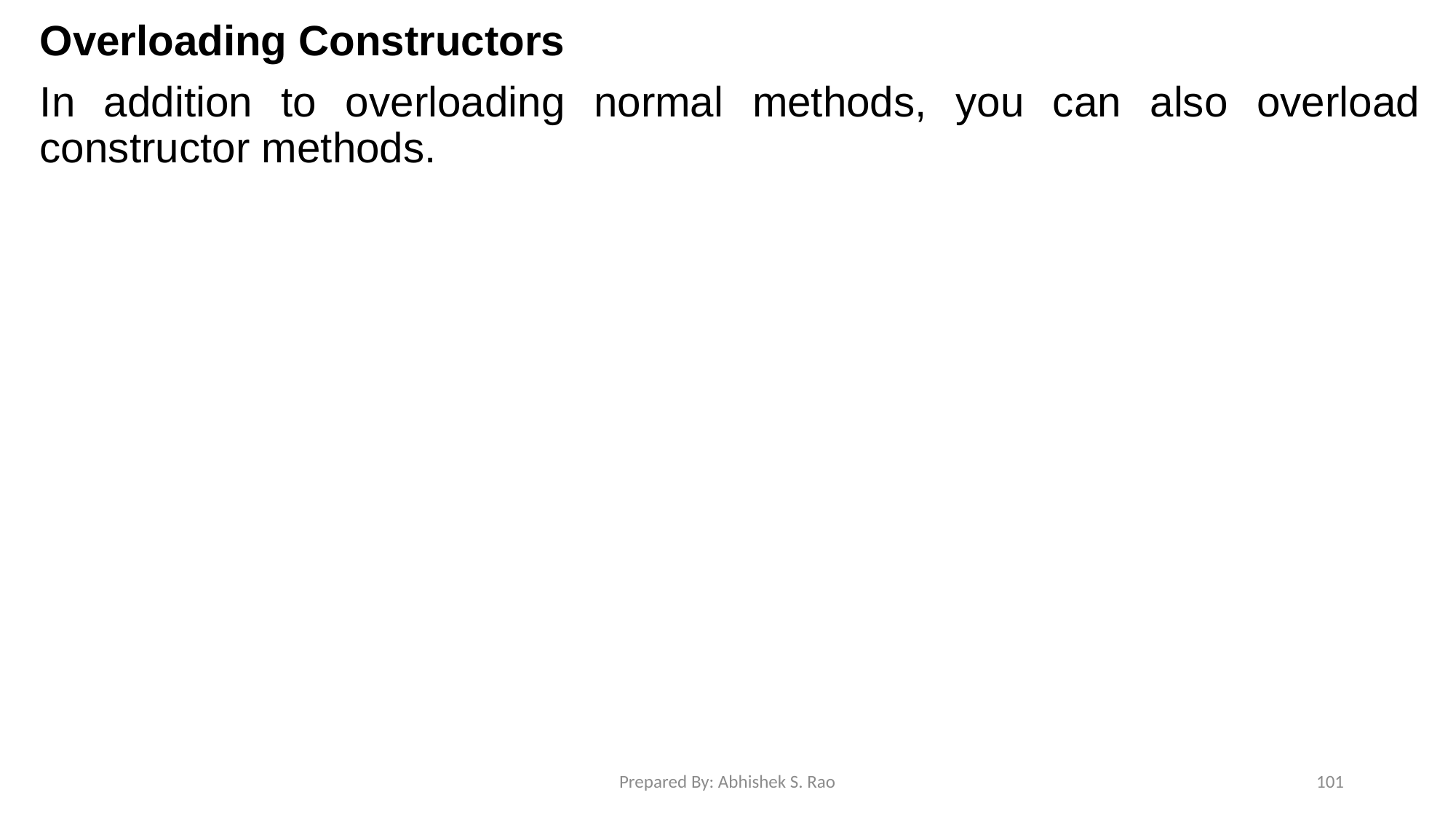

Overloading Constructors
In addition to overloading normal methods, you can also overload constructor methods.
Prepared By: Abhishek S. Rao
101